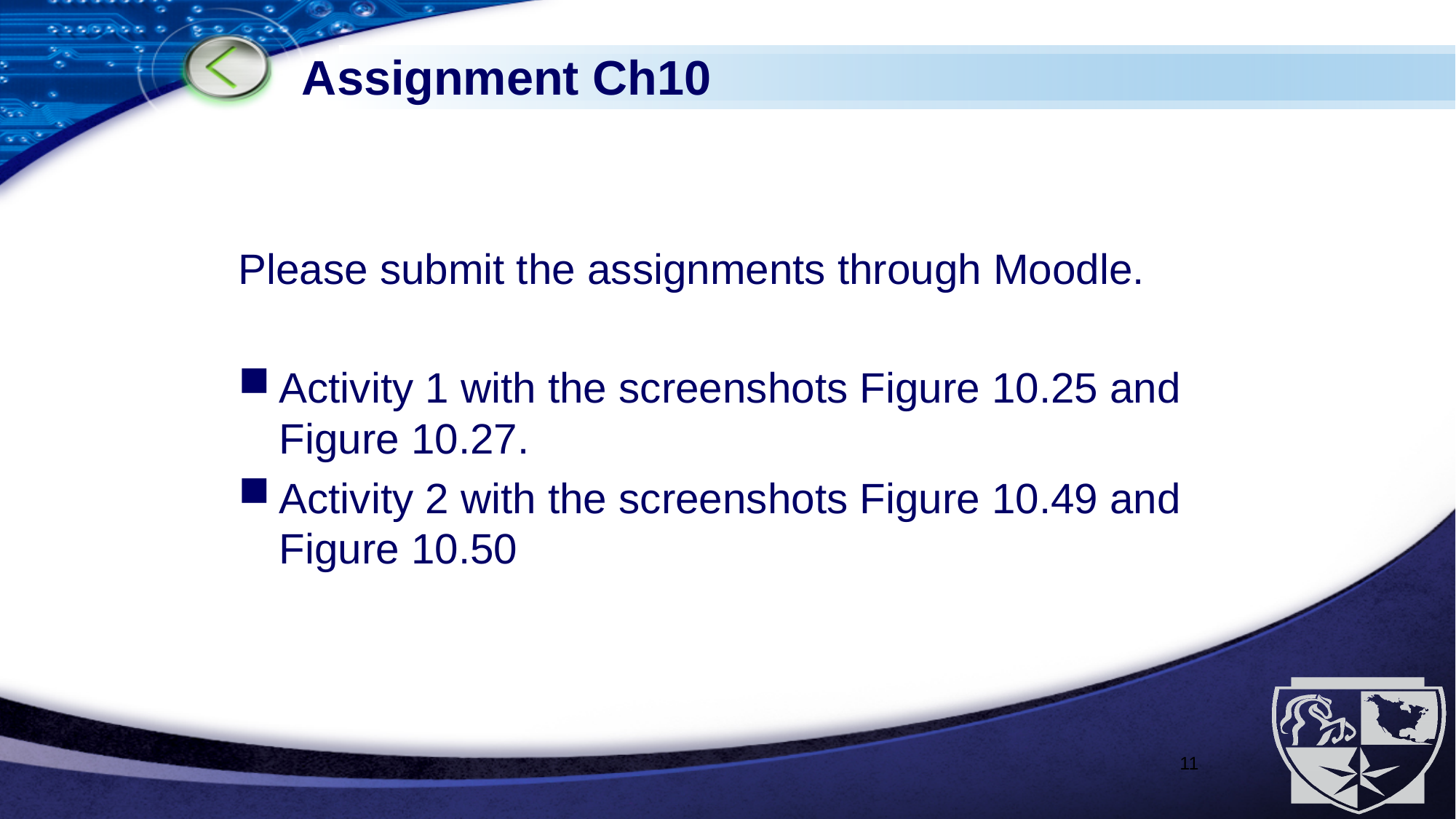

# Assignment Ch10
Please submit the assignments through Moodle.

Activity 1 with the screenshots Figure 10.25 and Figure 10.27.
Activity 2 with the screenshots Figure 10.49 and Figure 10.50

11